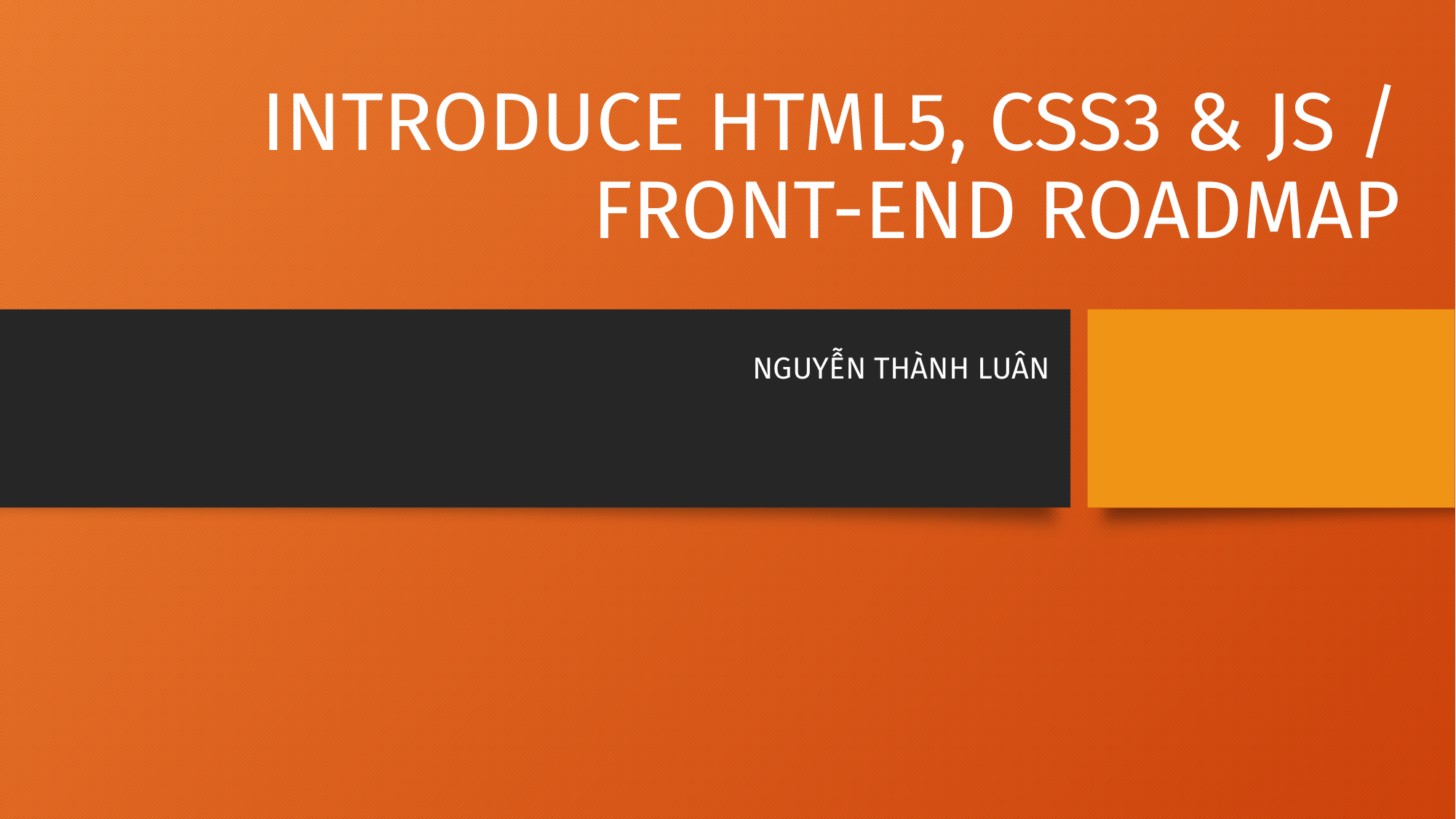

# INTRODUCE HTML5, CSS3 & JS / FRONT-END ROADMAP
NGUYỄN THÀNH LUÂN